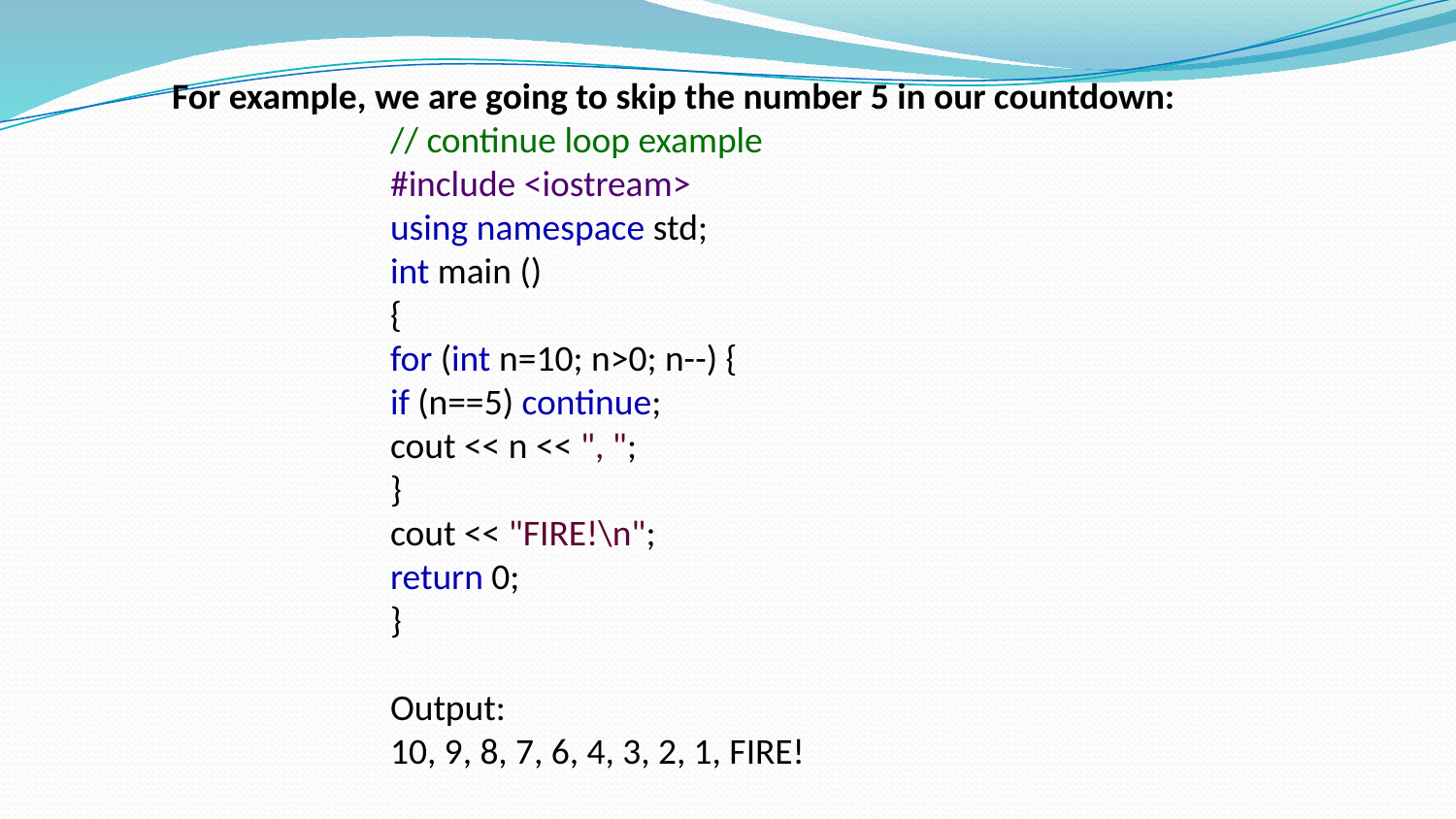

For example, we are going to skip the number 5 in our countdown:
// continue loop example
#include <iostream>
using namespace std;
int main ()
{
for (int n=10; n>0; n--) {
if (n==5) continue;
cout << n << ", ";
}
cout << "FIRE!\n";
return 0;
}

Output:
10, 9, 8, 7, 6, 4, 3, 2, 1, FIRE!